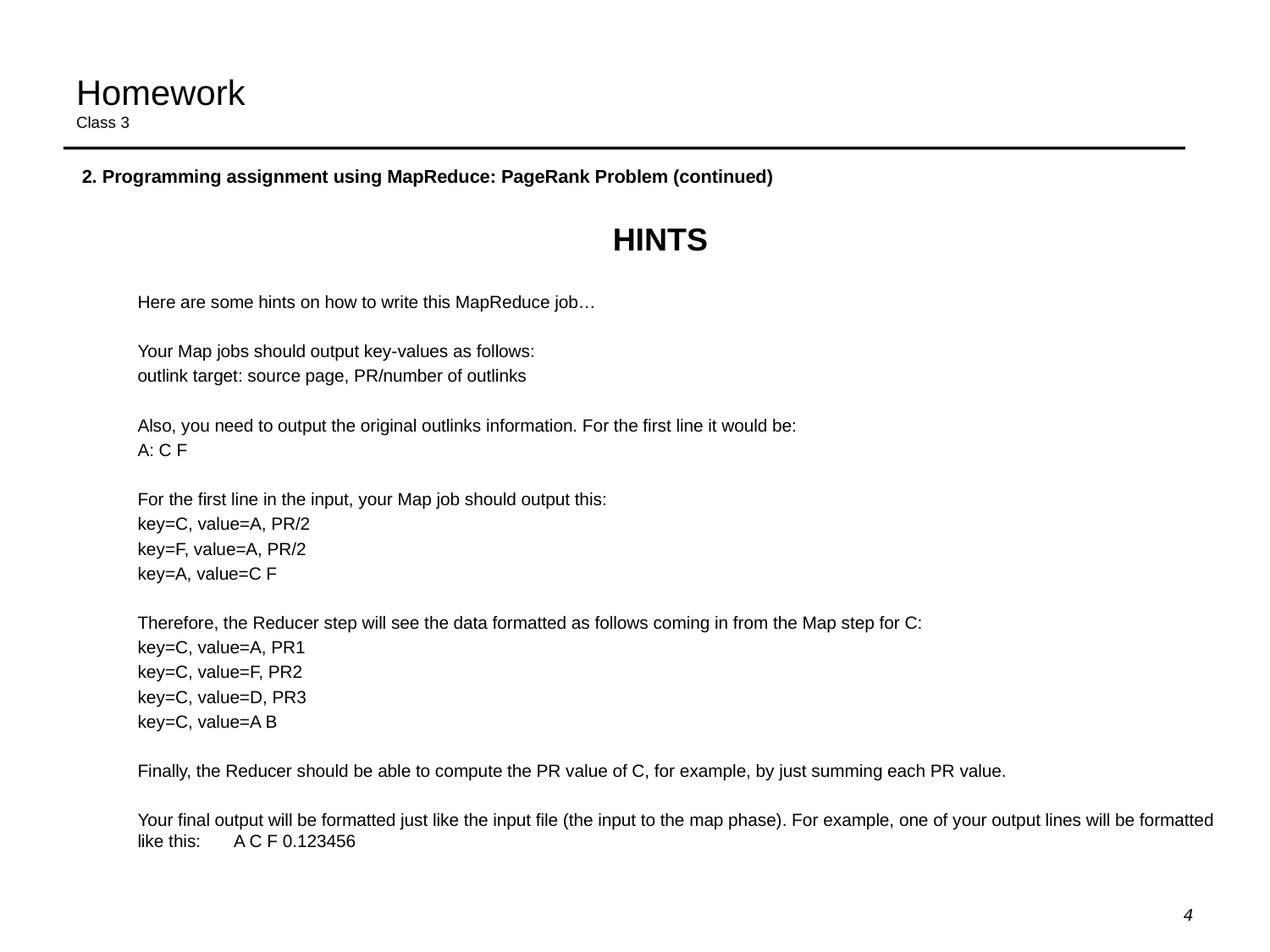

# Homework Class 3
2. Programming assignment using MapReduce: PageRank Problem (continued)

HINTS

Here are some hints on how to write this MapReduce job…

Your Map jobs should output key-values as follows:
outlink target: source page, PR/number of outlinks

Also, you need to output the original outlinks information. For the first line it would be:
A: C F

For the first line in the input, your Map job should output this:
key=C, value=A, PR/2
key=F, value=A, PR/2
key=A, value=C F

Therefore, the Reducer step will see the data formatted as follows coming in from the Map step for C:
key=C, value=A, PR1
key=C, value=F, PR2
key=C, value=D, PR3
key=C, value=A B

Finally, the Reducer should be able to compute the PR value of C, for example, by just summing each PR value.

Your final output will be formatted just like the input file (the input to the map phase). For example, one of your output lines will be formatted like this:       A C F 0.123456

4